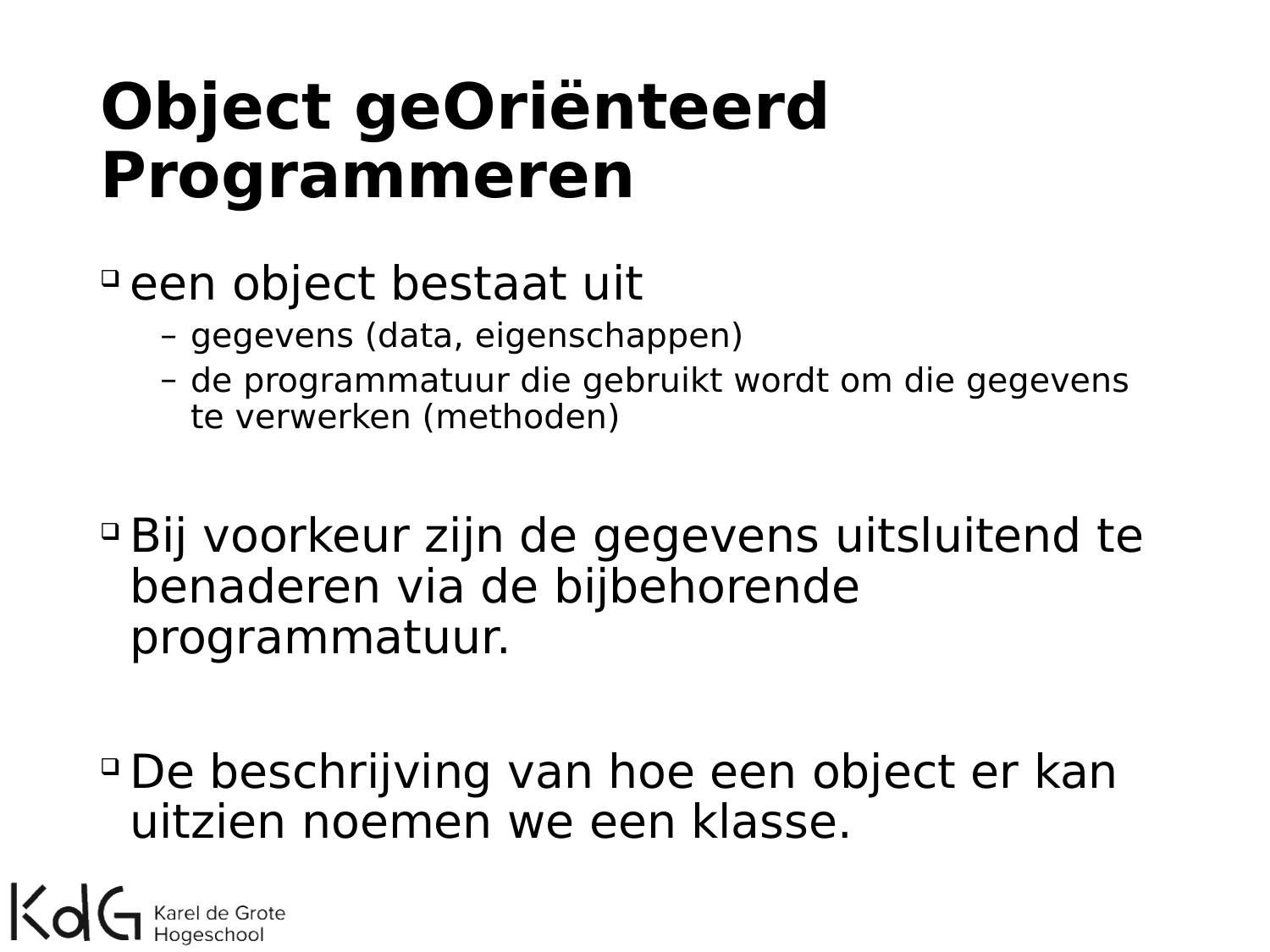

# Object geOriënteerd Programmeren
een object bestaat uit
gegevens (data, eigenschappen)
de programmatuur die gebruikt wordt om die gegevens te verwerken (methoden)

Bij voorkeur zijn de gegevens uitsluitend te benaderen via de bijbehorende programmatuur.

De beschrijving van hoe een object er kan uitzien noemen we een klasse.